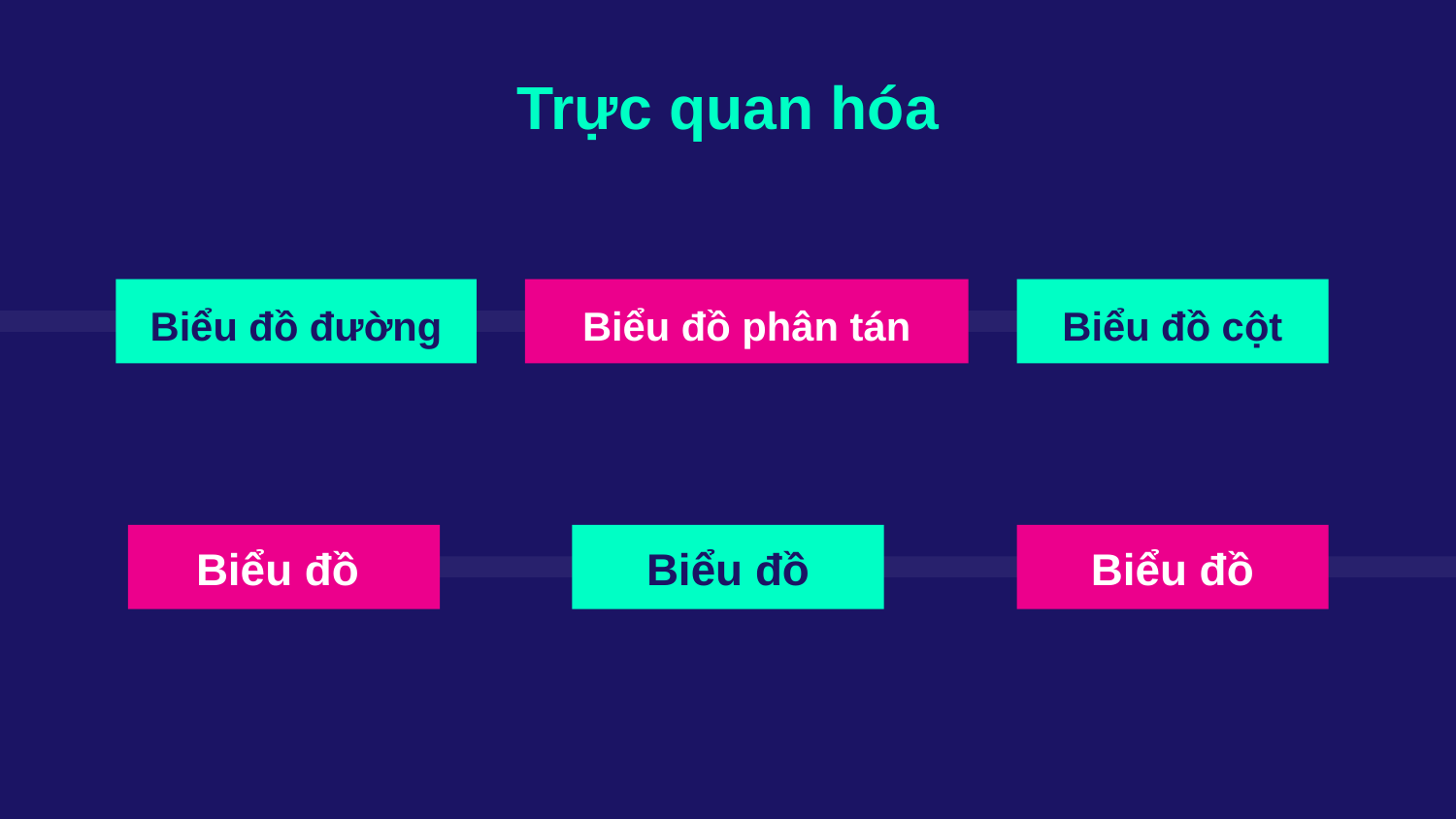

Trực quan hóa
Biểu đồ đường
Biểu đồ phân tán
# Biểu đồ cột

Biểu đồ
Biểu đồ
Biểu đồ